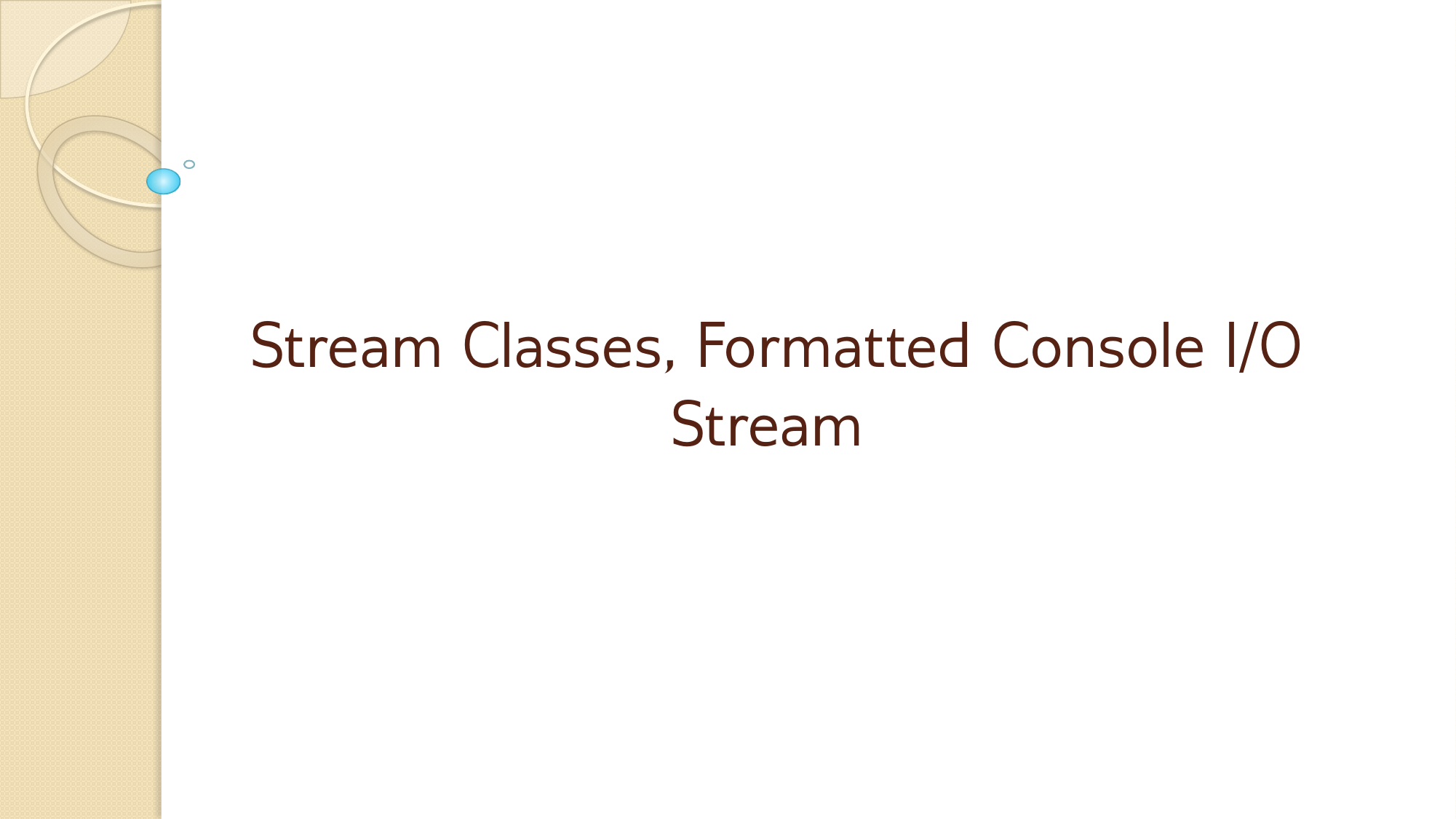

# Stream Classes, Formatted Console I/O Stream